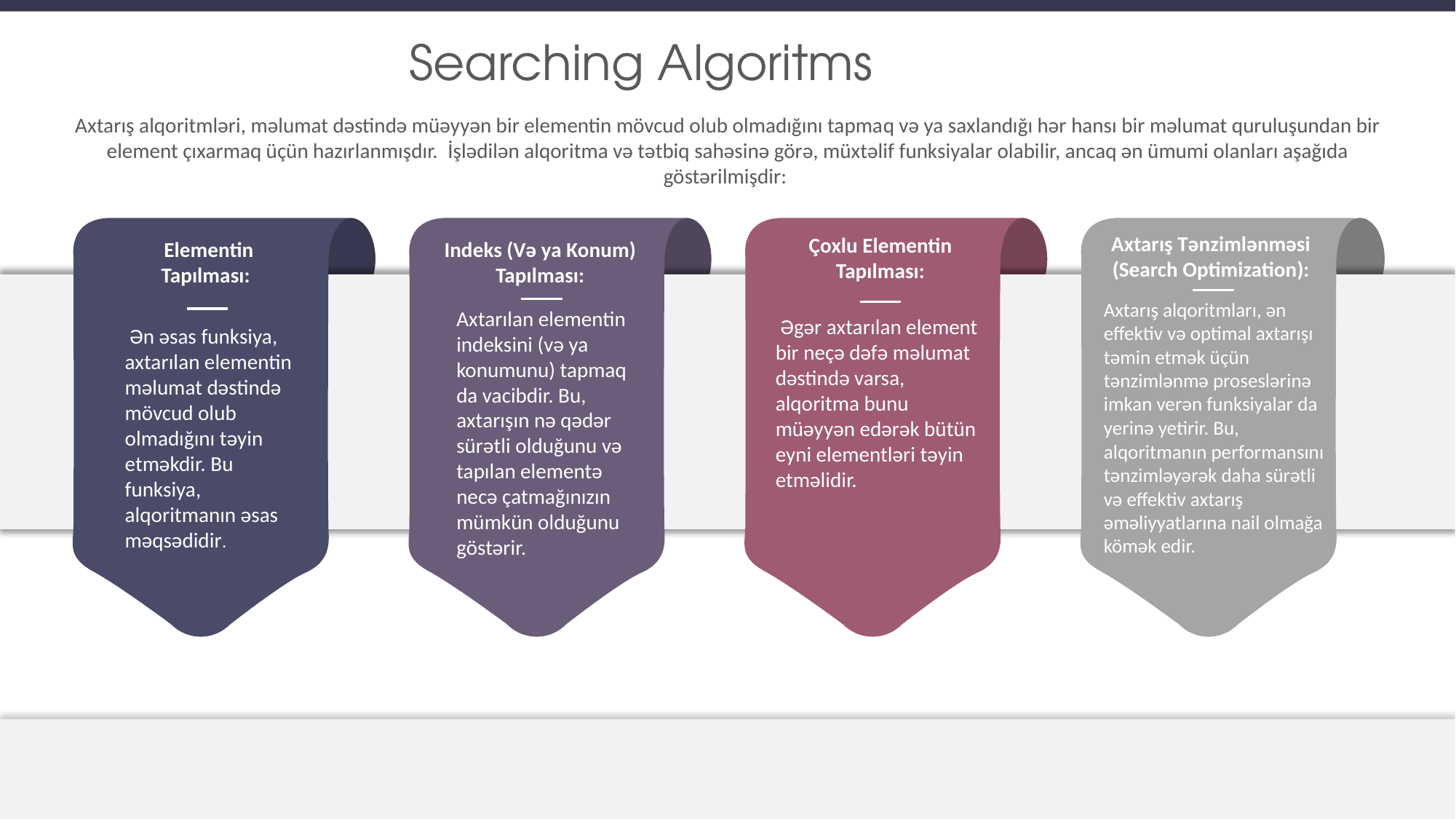

Searching Algoritms
Axtarış alqoritmləri, məlumat dəstində müəyyən bir elementin mövcud olub olmadığını tapmaq və ya saxlandığı hər hansı bir məlumat quruluşundan bir element çıxarmaq üçün hazırlanmışdır.  İşlədilən alqoritma və tətbiq sahəsinə görə, müxtəlif funksiyalar olabilir, ancaq ən ümumi olanları aşağıda göstərilmişdir:

Axtarış Tənzimlənməsi (Search Optimization):
Axtarış alqoritmları, ən effektiv və optimal axtarışı təmin etmək üçün tənzimlənmə proseslərinə imkan verən funksiyalar da yerinə yetirir. Bu, alqoritmanın performansını tənzimləyərək daha sürətli və effektiv axtarış əməliyyatlarına nail olmağa kömək edir.
Çoxlu Elementin Tapılması:
 Əgər axtarılan element bir neçə dəfə məlumat dəstində varsa, alqoritma bunu müəyyən edərək bütün eyni elementləri təyin etməlidir.
 Elementin Tapılması:
 Ən əsas funksiya, axtarılan elementin məlumat dəstində mövcud olub olmadığını təyin etməkdir. Bu funksiya, alqoritmanın əsas məqsədidir.
Indeks (Və ya Konum) Tapılması:

Axtarılan elementin indeksini (və ya konumunu) tapmaq da vacibdir. Bu, axtarışın nə qədər sürətli olduğunu və tapılan elementə necə çatmağınızın mümkün olduğunu göstərir.